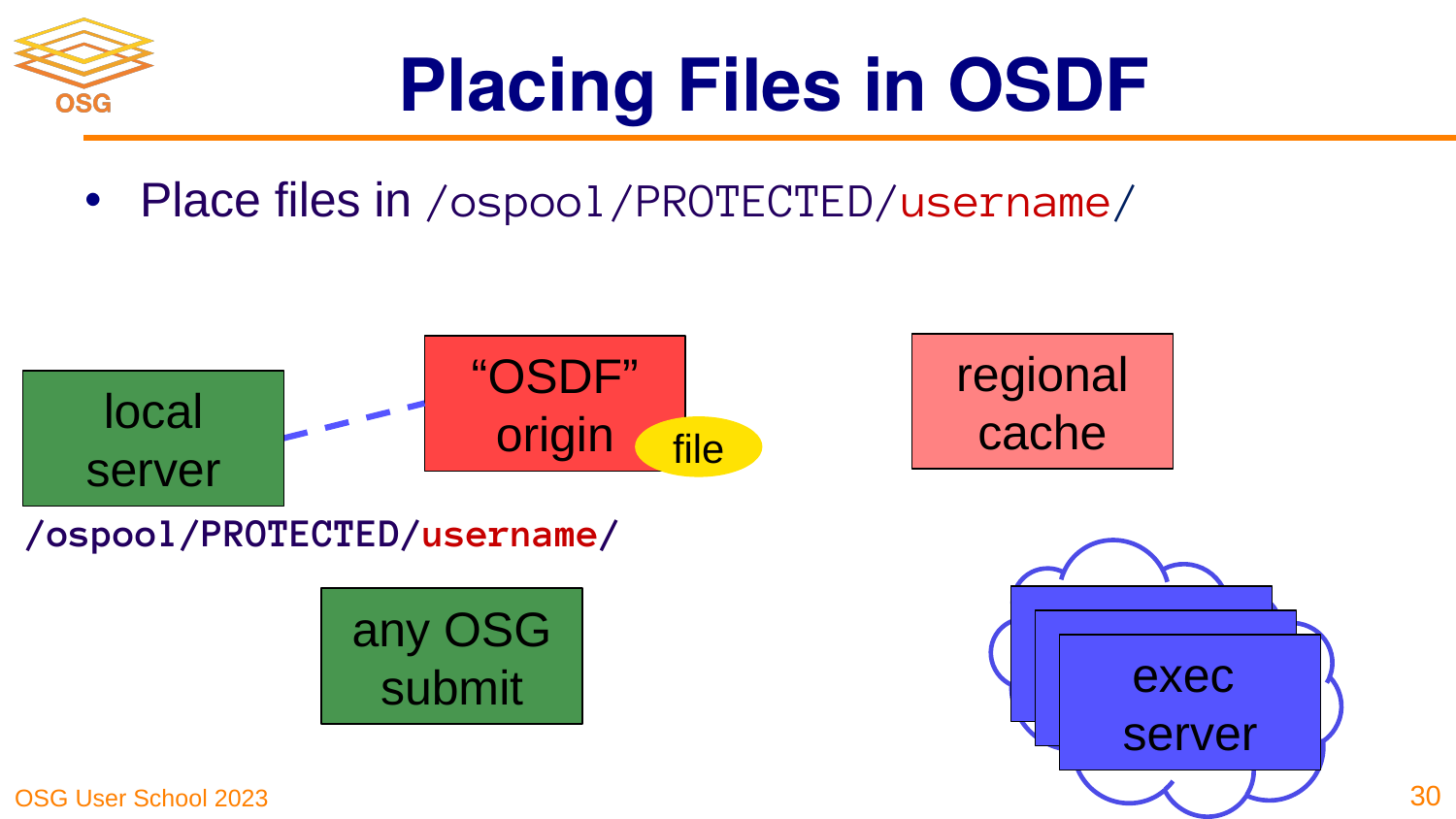

# Placing Files in OSDF
Place files in /ospool/PROTECTED/username/
regional cache
“OSDF” origin
local server
file

/ospool/PROTECTED/username/

exec  server
any OSG submit
exec  server
exec  server
30